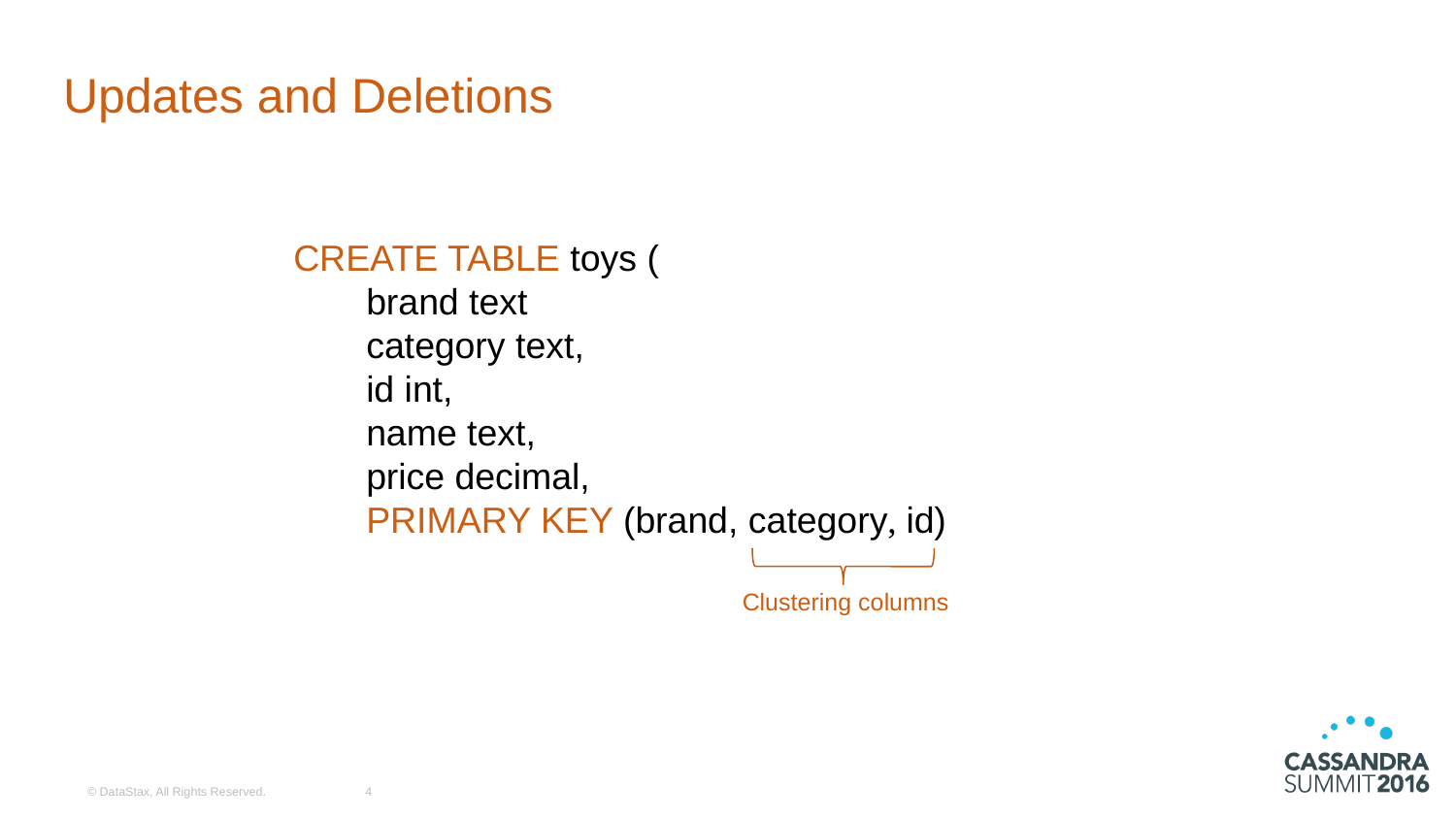

# Updates and Deletions
CREATE TABLE toys (
brand text
category text,
id int,
name text,
price decimal,
PRIMARY KEY (brand, category, id)

Clustering columns
© DataStax, All Rights Reserved.
4